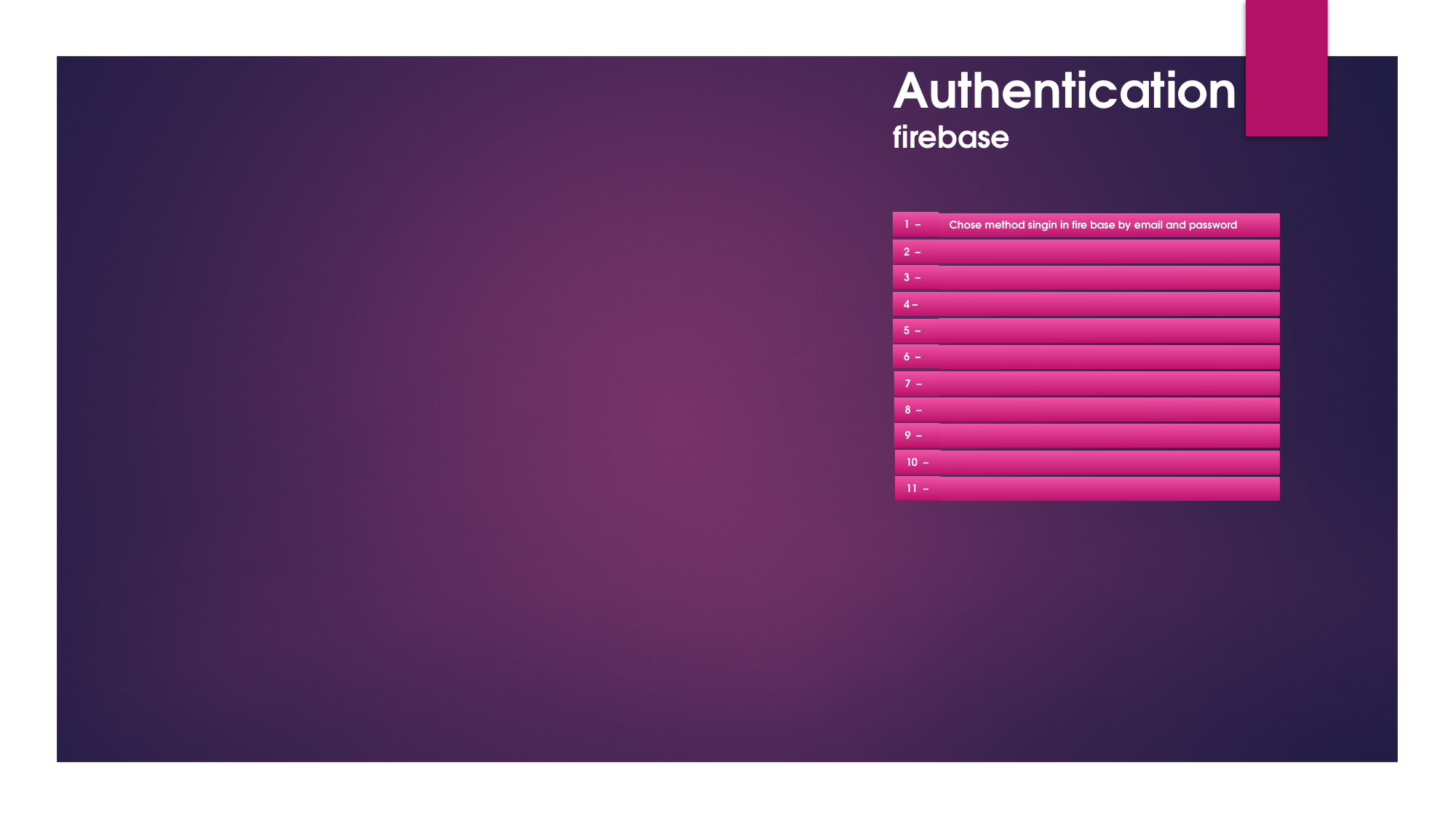

Authentication
firebase
1  –
Chose method singin in fire base by email and password
2  –

3  –

4 –

5  –
6  –

7  –
8  –

9  –

10  –

11  –